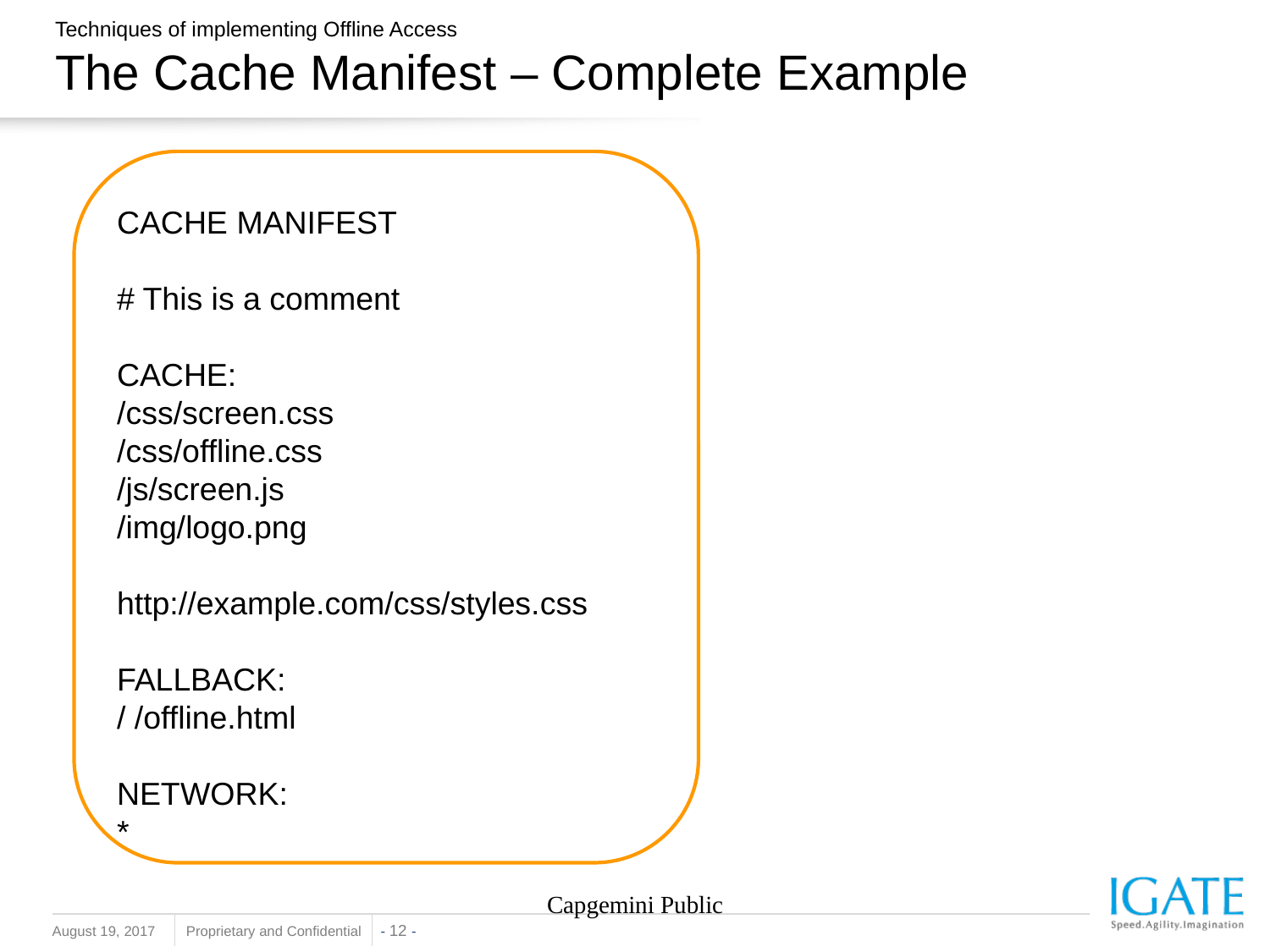

# Techniques of implementing Offline Access The Cache Manifest – Complete Example

CACHE MANIFEST
# This is a comment
CACHE:
/css/screen.css
/css/offline.css
/js/screen.js
/img/logo.png
http://example.com/css/styles.css
FALLBACK:
/ /offline.html
NETWORK:
*
Capgemini Public